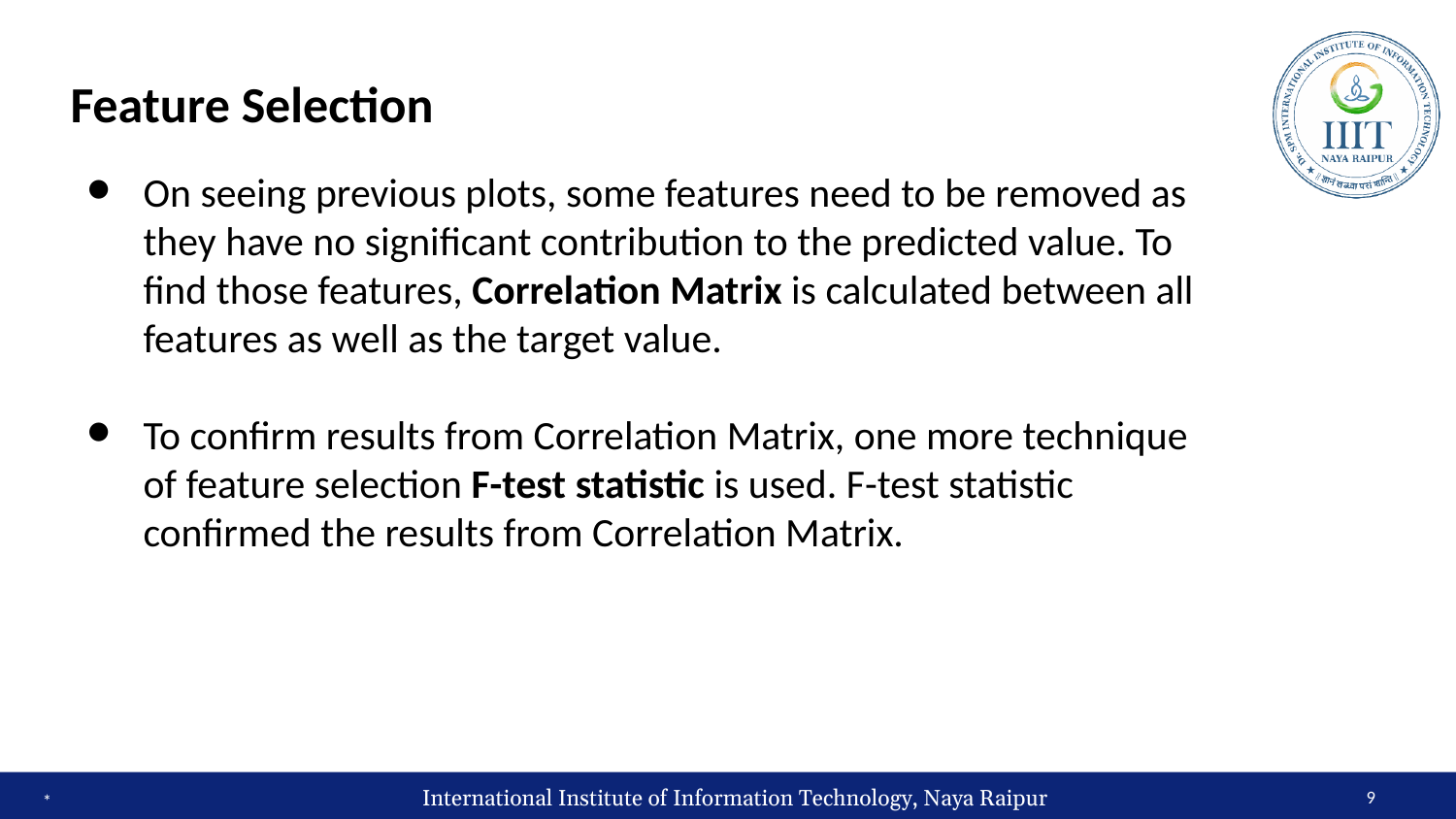

Feature Selection

On seeing previous plots, some features need to be removed as they have no significant contribution to the predicted value. To find those features, Correlation Matrix is calculated between all features as well as the target value.

To confirm results from Correlation Matrix, one more technique of feature selection F-test statistic is used. F-test statistic confirmed the results from Correlation Matrix.
International Institute of Information Technology, Naya Raipur
9
*